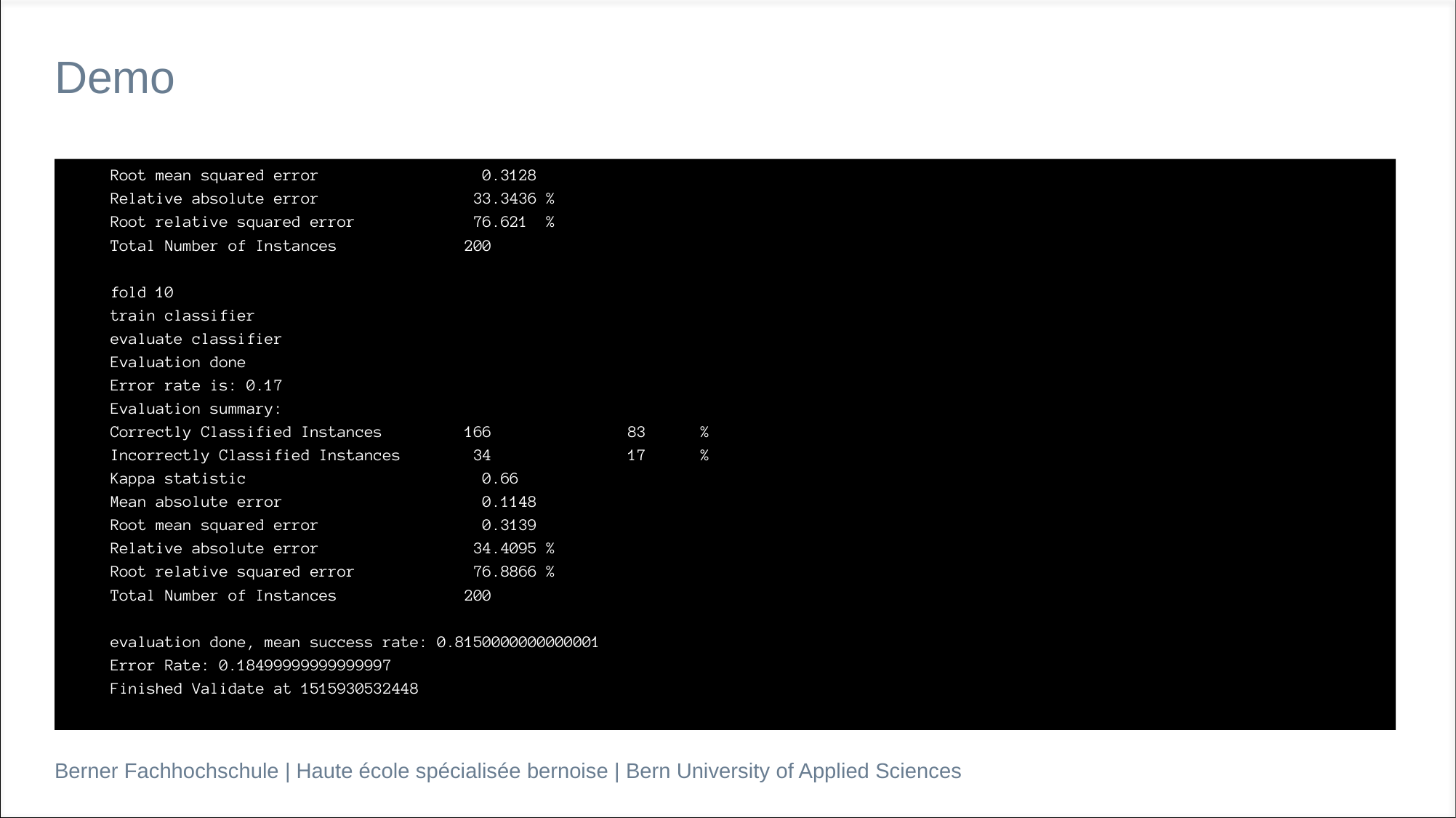

# Demo
Root mean squared error                  0.3128
Relative absolute error                 33.3436 %
Root relative squared error             76.621  %
Total Number of Instances              200

fold 10
train classifier
evaluate classifier
Evaluation done
Error rate is: 0.17
Evaluation summary:
Correctly Classified Instances         166               83      %
Incorrectly Classified Instances        34               17      %
Kappa statistic                          0.66
Mean absolute error                      0.1148
Root mean squared error                  0.3139
Relative absolute error                 34.4095 %
Root relative squared error             76.8866 %
Total Number of Instances              200

evaluation done, mean success rate: 0.8150000000000001
Error Rate: 0.18499999999999997
Finished Validate at 1515930532448